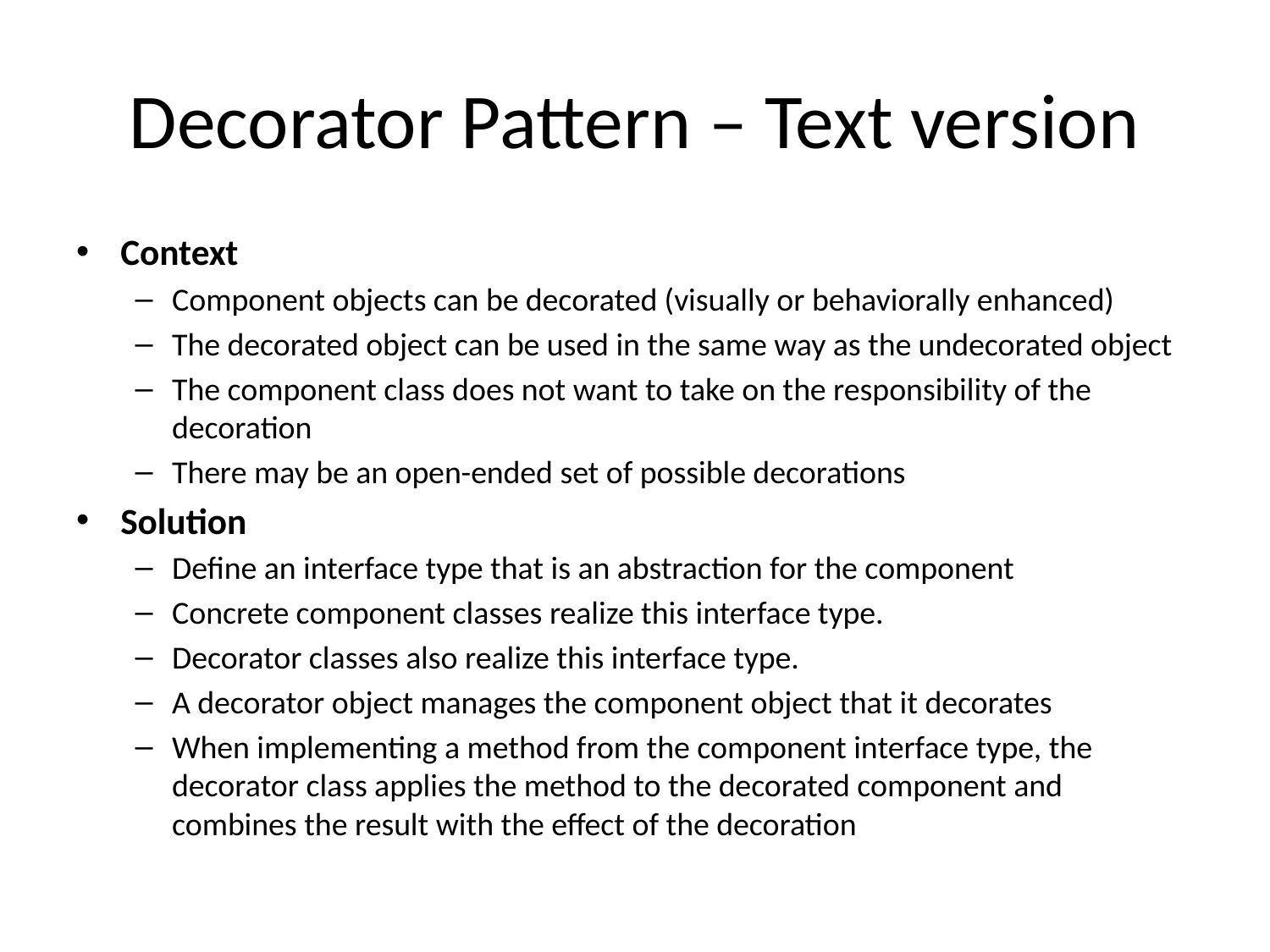

# Decorator Pattern – Text version
Context
Component objects can be decorated (visually or behaviorally enhanced)
The decorated object can be used in the same way as the undecorated object
The component class does not want to take on the responsibility of the decoration
There may be an open-ended set of possible decorations
Solution
Define an interface type that is an abstraction for the component
Concrete component classes realize this interface type.
Decorator classes also realize this interface type.
A decorator object manages the component object that it decorates
When implementing a method from the component interface type, the decorator class applies the method to the decorated component and combines the result with the effect of the decoration